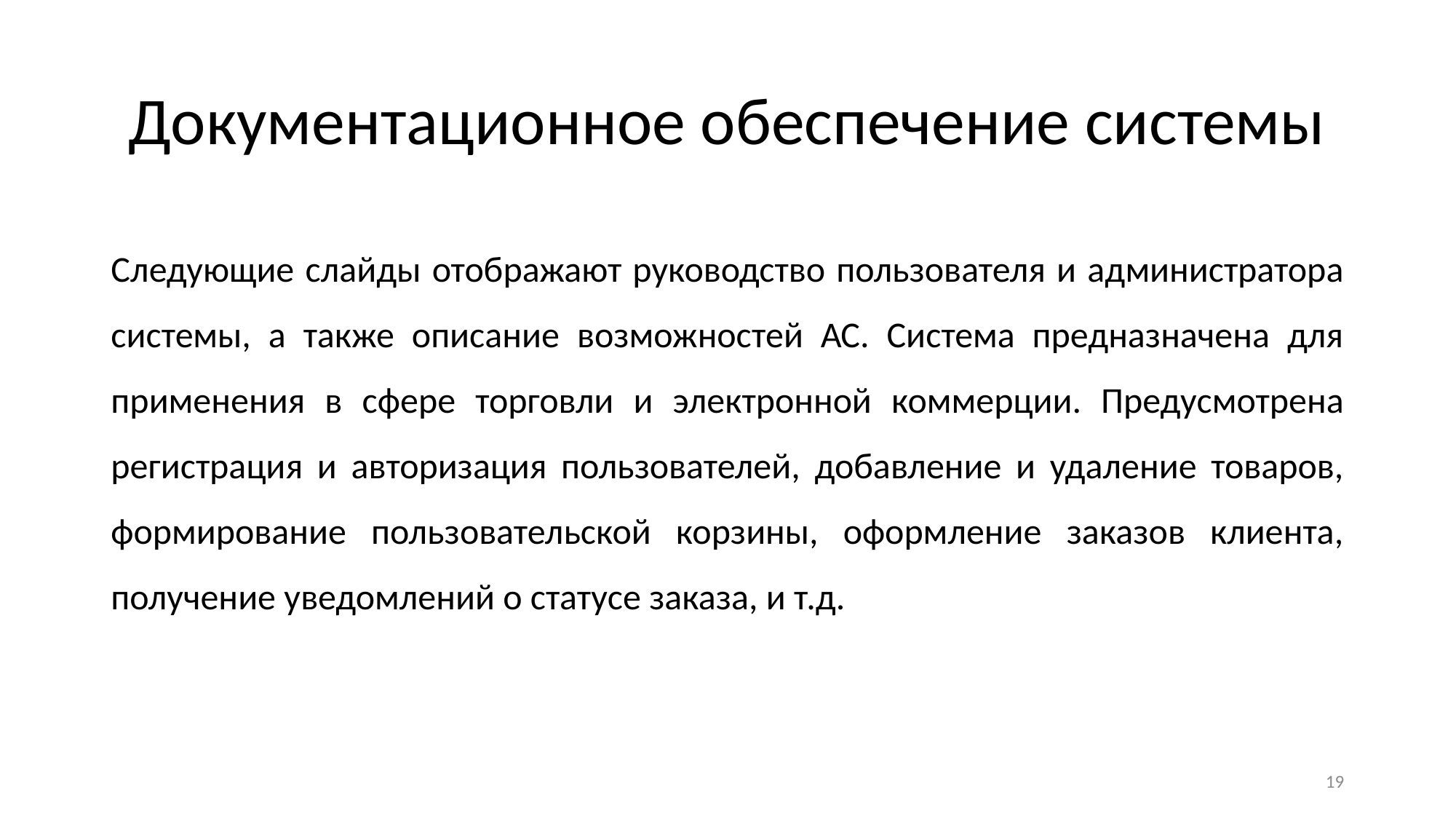

# Документационное обеспечение системы
Следующие слайды отображают руководство пользователя и администратора системы, а также описание возможностей АС. Система предназначена для применения в сфере торговли и электронной коммерции. Предусмотрена регистрация и авторизация пользователей, добавление и удаление товаров, формирование пользовательской корзины, оформление заказов клиента, получение уведомлений о статусе заказа, и т.д.

19